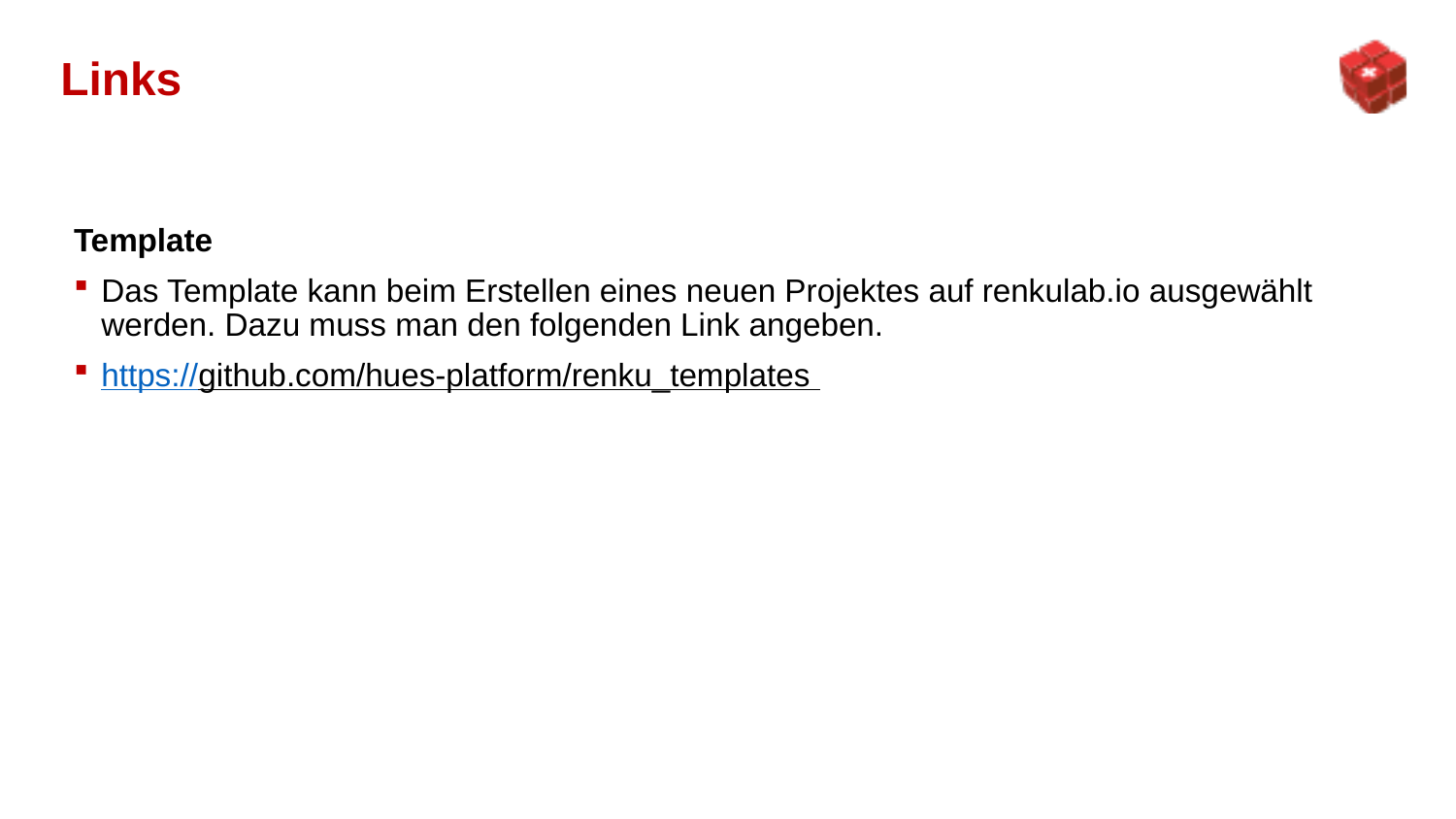

# Links
Template
Das Template kann beim Erstellen eines neuen Projektes auf renkulab.io ausgewählt werden. Dazu muss man den folgenden Link angeben.
https://github.com/hues-platform/renku_templates